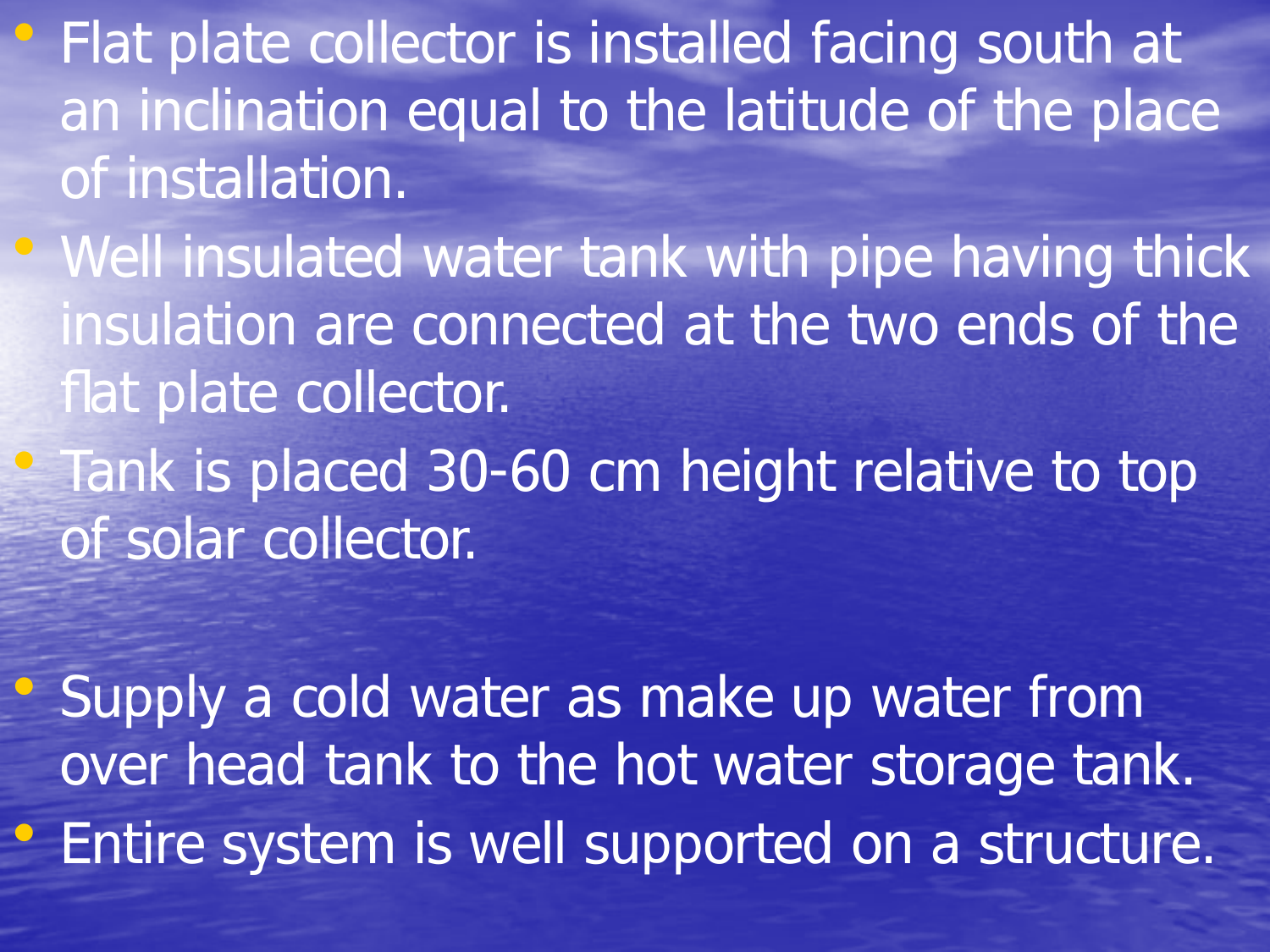

Flat plate collector is installed facing south at an inclination equal to the latitude of the place of installation.
Well insulated water tank with pipe having thick insulation are connected at the two ends of the flat plate collector.
Tank is placed 30-60 cm height relative to top of solar collector.

Supply a cold water as make up water from over head tank to the hot water storage tank.
Entire system is well supported on a structure.